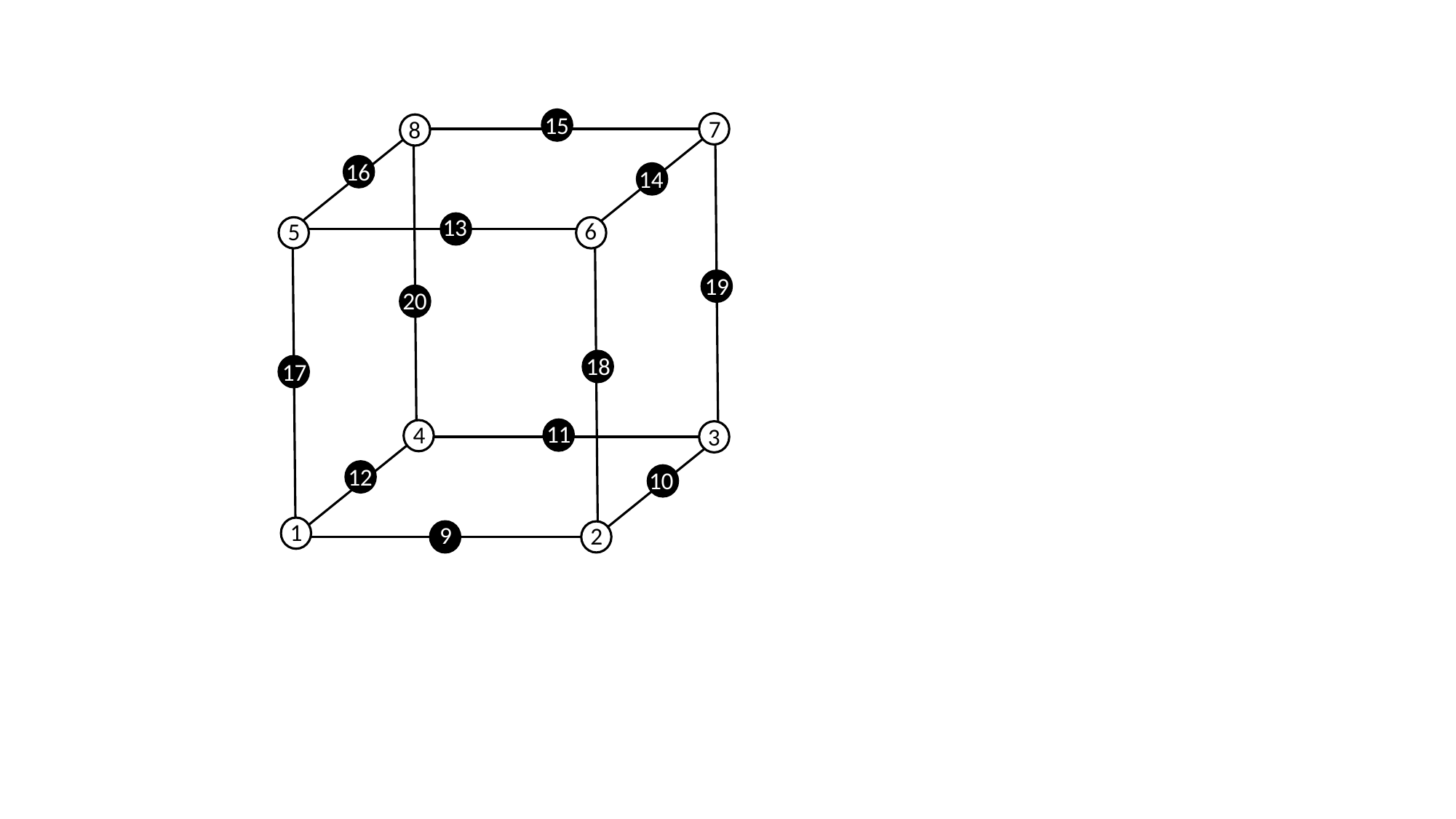

15
7
8

16

14

13
6
5

19

20

18

17

11
4
3

12
10

1
9
2